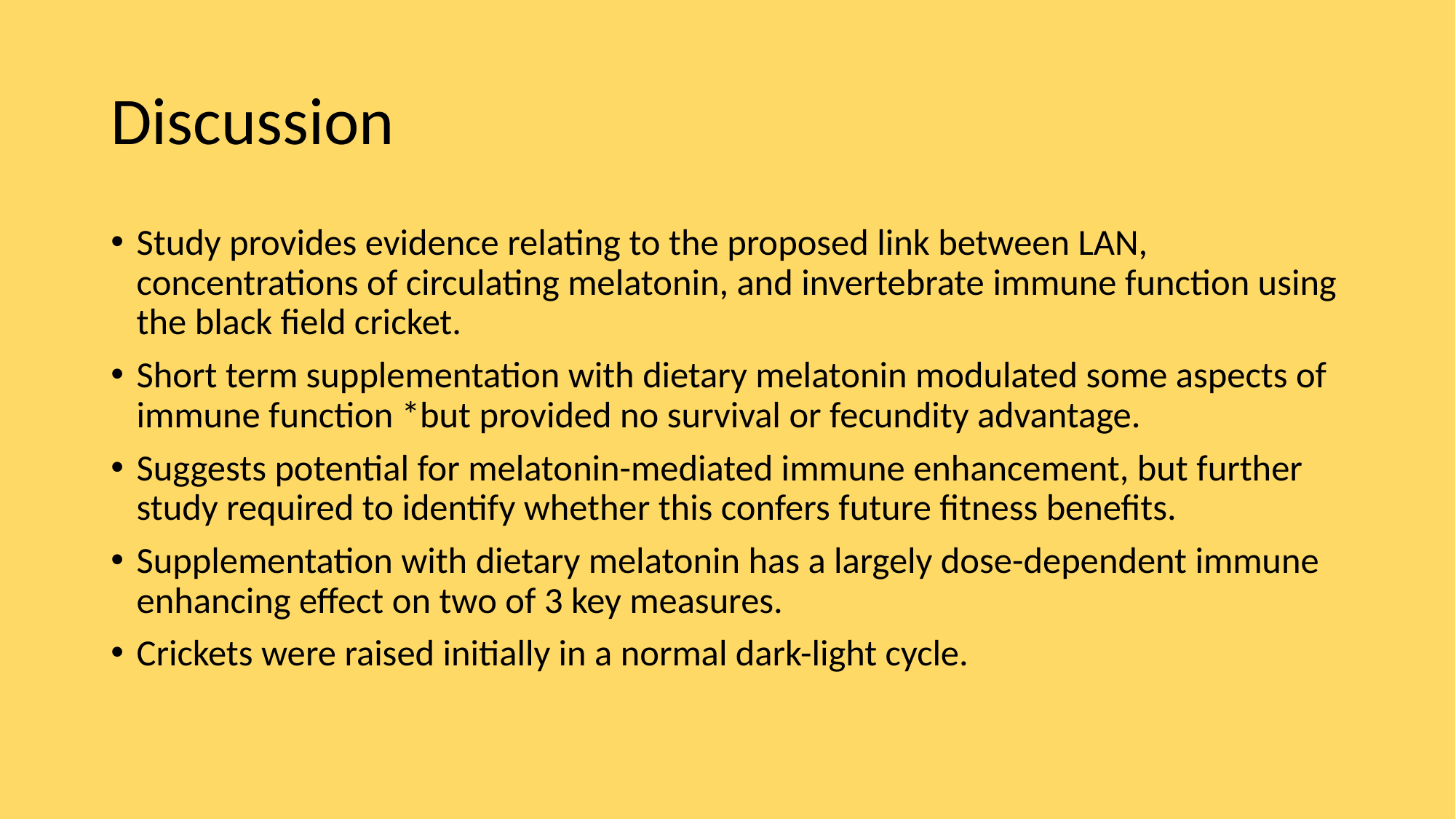

# Discussion
Study provides evidence relating to the proposed link between LAN, concentrations of circulating melatonin, and invertebrate immune function using the black field cricket.
Short term supplementation with dietary melatonin modulated some aspects of immune function *but provided no survival or fecundity advantage.
Suggests potential for melatonin-mediated immune enhancement, but further study required to identify whether this confers future fitness benefits.
Supplementation with dietary melatonin has a largely dose-dependent immune enhancing effect on two of 3 key measures.
Crickets were raised initially in a normal dark-light cycle.